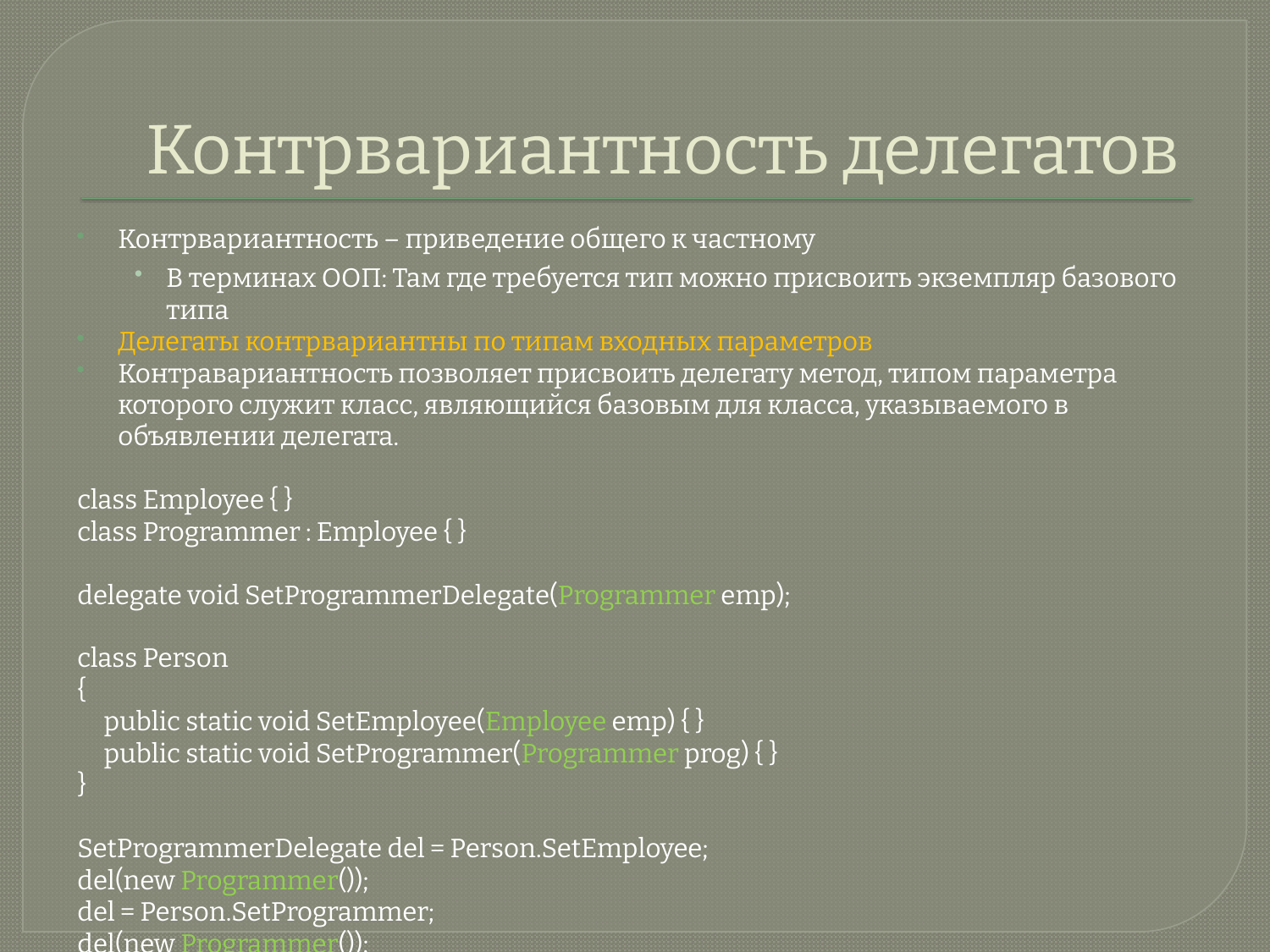

# Контрвариантность делегатов
Контрвариантность – приведение общего к частному
В терминах ООП: Там где требуется тип можно присвоить экземпляр базового типа
Делегаты контрвариантны по типам входных параметров
Контравариантность позволяет присвоить делегату метод, типом параметра которого служит класс, являющийся базовым для класса, указываемого в объявлении делегата.

class Employee { }
class Programmer : Employee { }

delegate void SetProgrammerDelegate(Programmer emp);

class Person
{
     public static void SetEmployee(Employee emp) { }
     public static void SetProgrammer(Programmer prog) { }
}

SetProgrammerDelegate del = Person.SetEmployee;
del(new Programmer());
del = Person.SetProgrammer;
del(new Programmer());